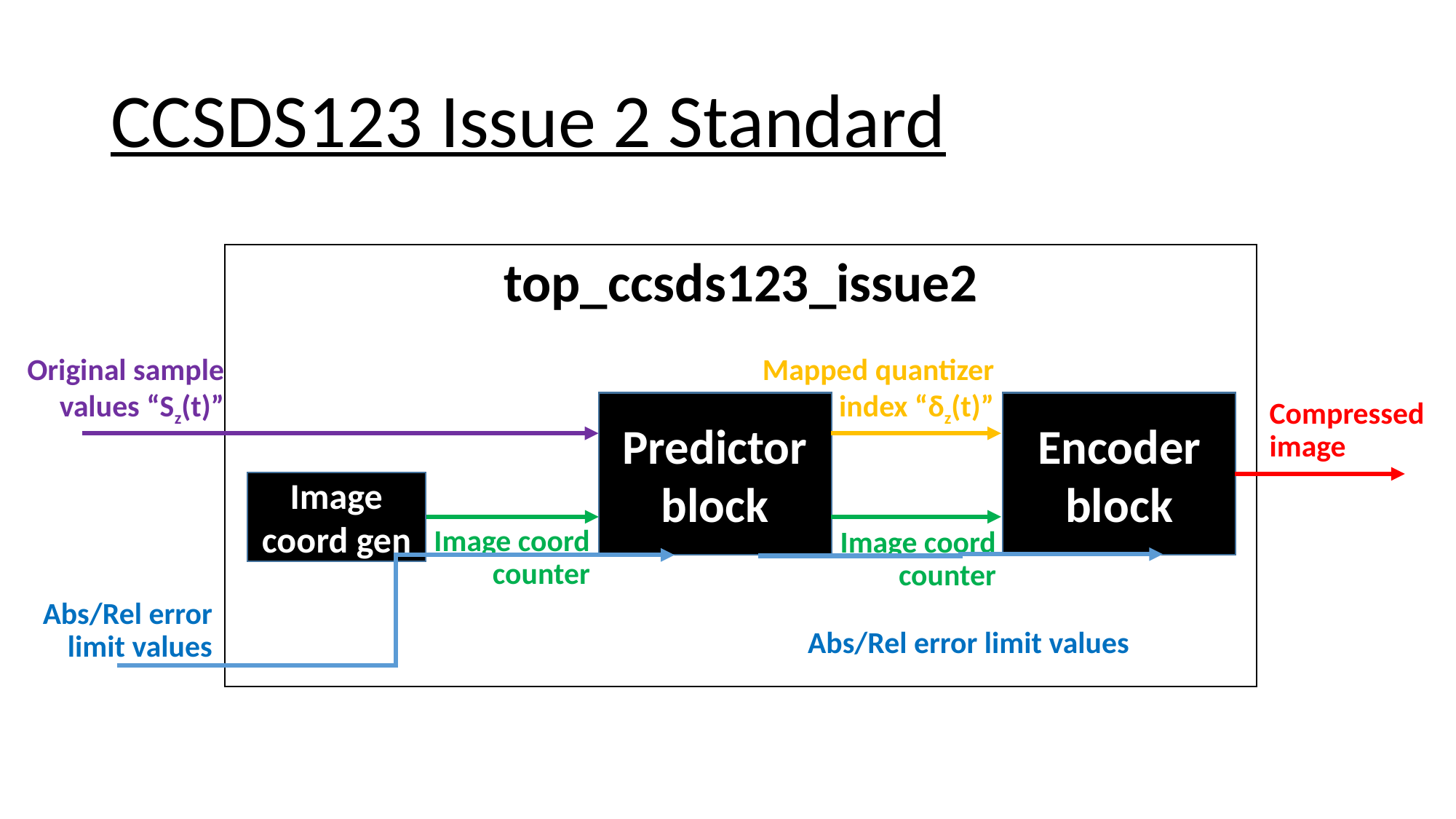

# CCSDS123 Issue 2 Standard
top_ccsds123_issue2

Original sample
values “Sz(t)”
Mapped quantizer index “δz(t)”
Predictor block
Encoder
block
Compressed image
Image
coord gen
Image coord counter
Image coord counter
Abs/Rel error limit values
Abs/Rel error limit values